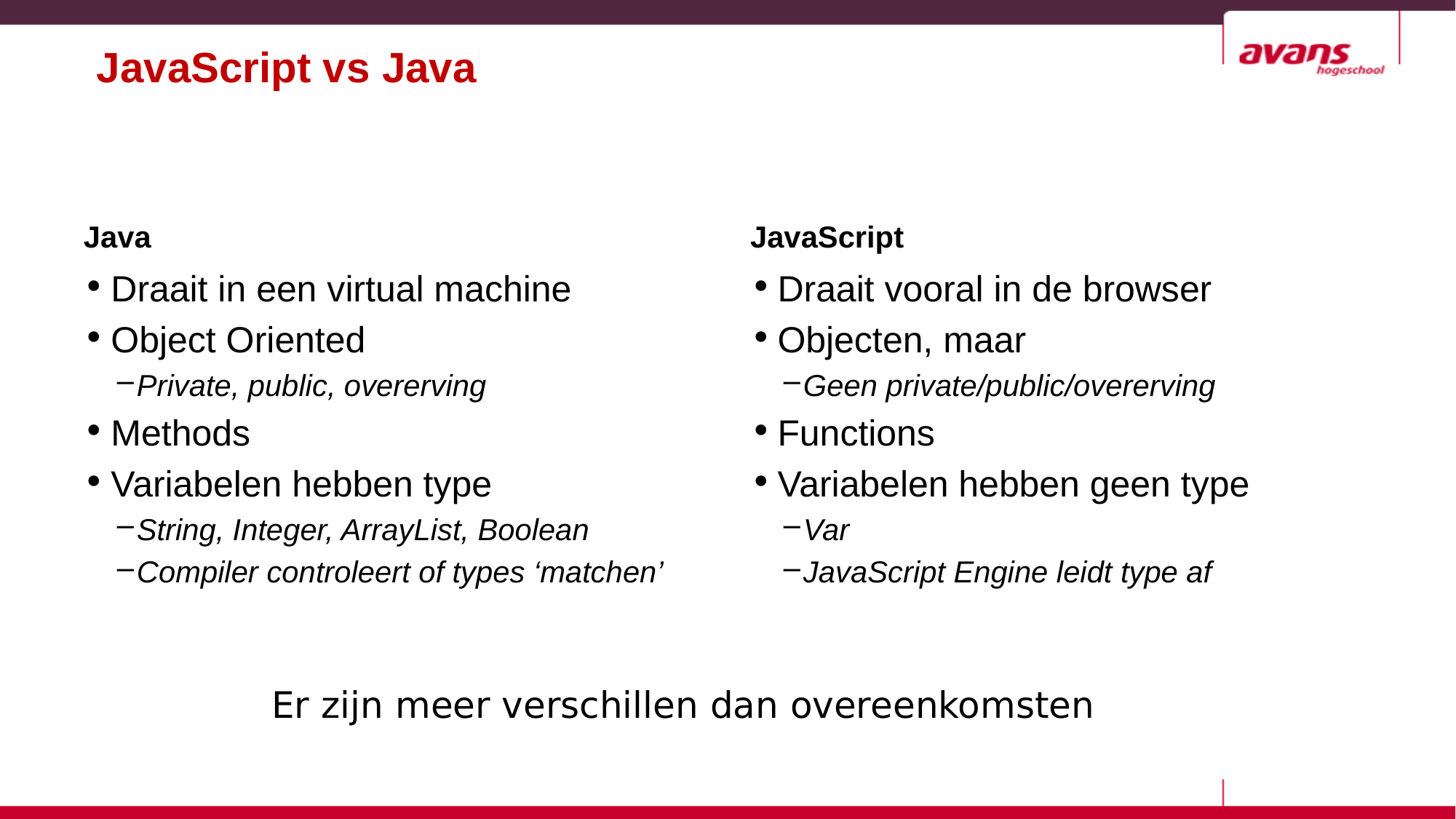

# JavaScript vs Java
Java
JavaScript
Draait in een virtual machine
Object Oriented
Private, public, overerving
Methods
Variabelen hebben type
String, Integer, ArrayList, Boolean
Compiler controleert of types ‘matchen’

Draait vooral in de browser
Objecten, maar
Geen private/public/overerving
Functions
Variabelen hebben geen type
Var
JavaScript Engine leidt type af
Er zijn meer verschillen dan overeenkomsten